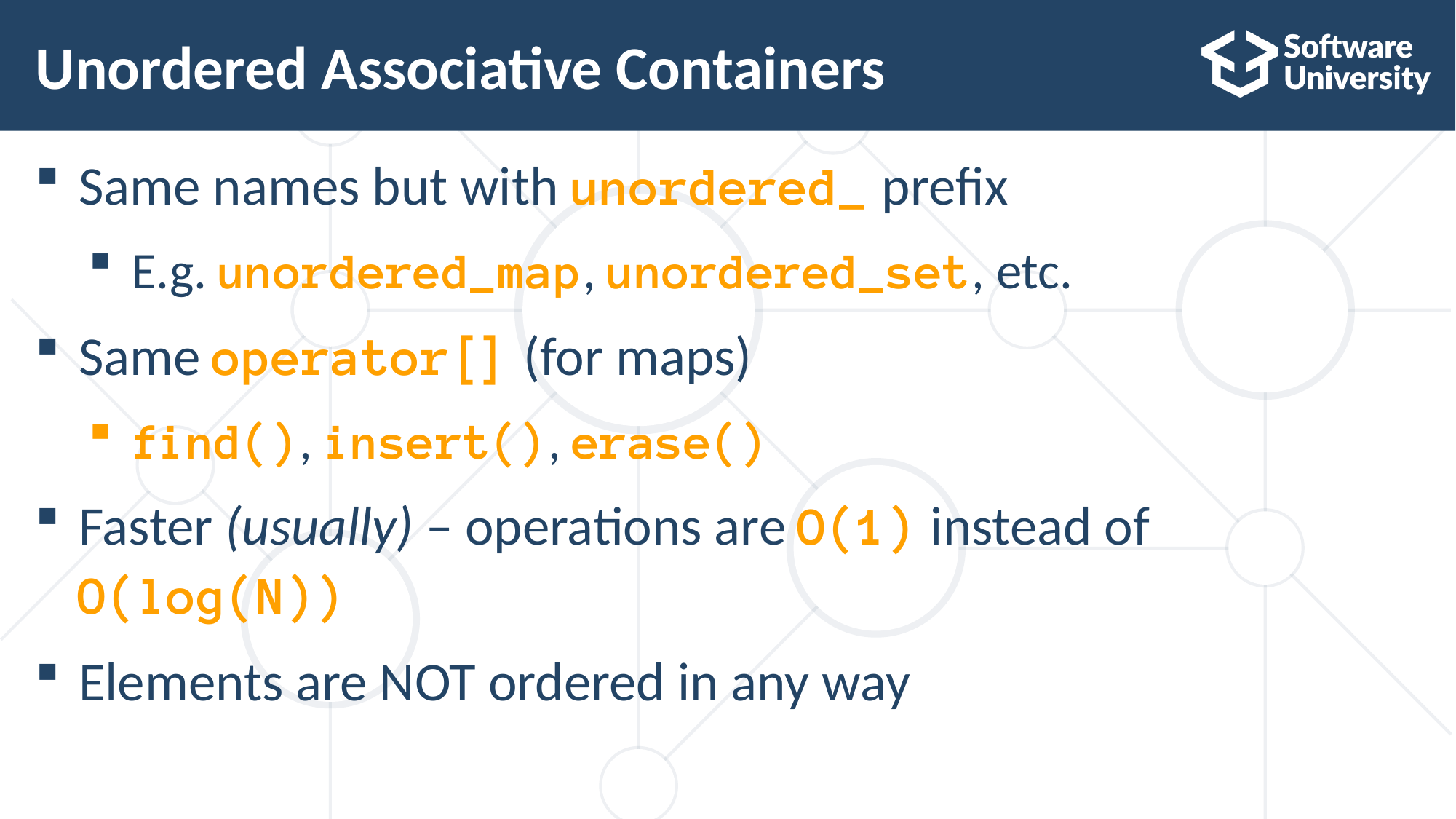

# Unordered Associative Containers
Same names but with unordered_ prefix
E.g. unordered_map, unordered_set, etc.
Same operator[] (for maps)
find(), insert(), erase()
Faster (usually) – operations are O(1) instead of O(log(N))
Elements are NOT ordered in any way